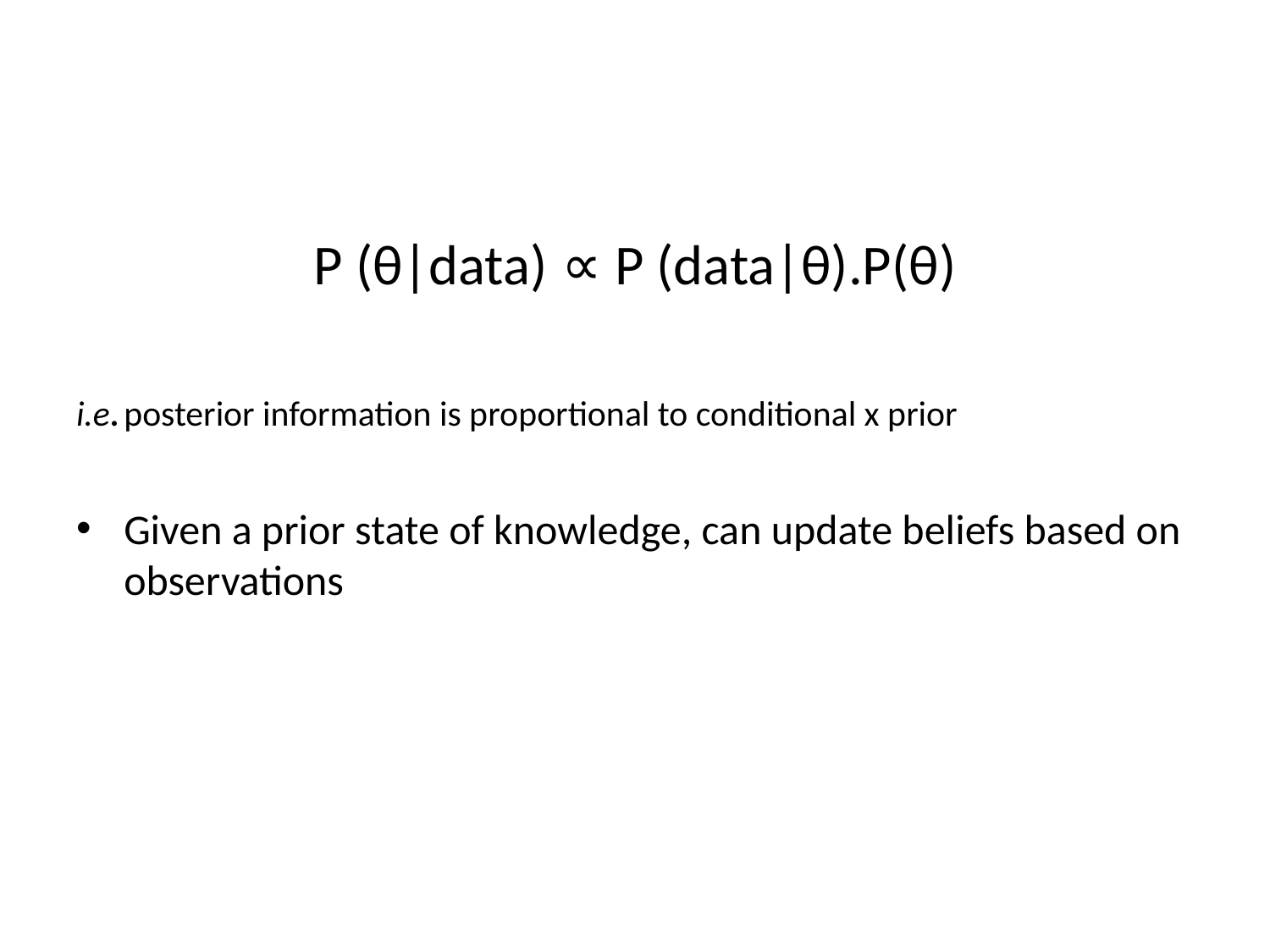

#
P (θ|data) ∝ P (data|θ).P(θ)

i.e.	posterior information is proportional to conditional x prior

Given a prior state of knowledge, can update beliefs based on observations